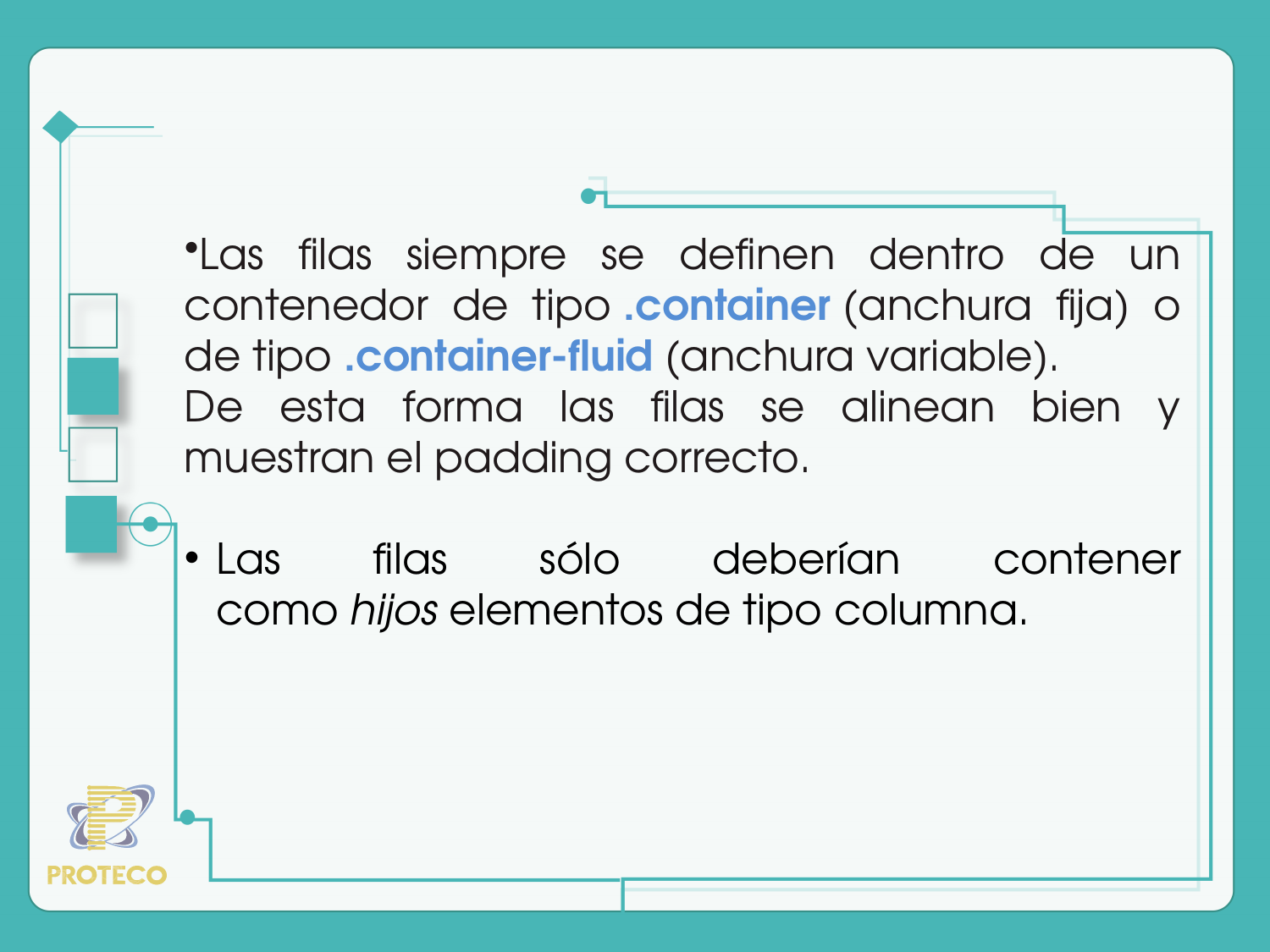

# Las filas siempre se definen dentro de un contenedor de tipo .container (anchura fija) o de tipo .container-fluid (anchura variable).
De esta forma las filas se alinean bien y muestran el padding correcto.

Las filas sólo deberían contener como hijos elementos de tipo columna.